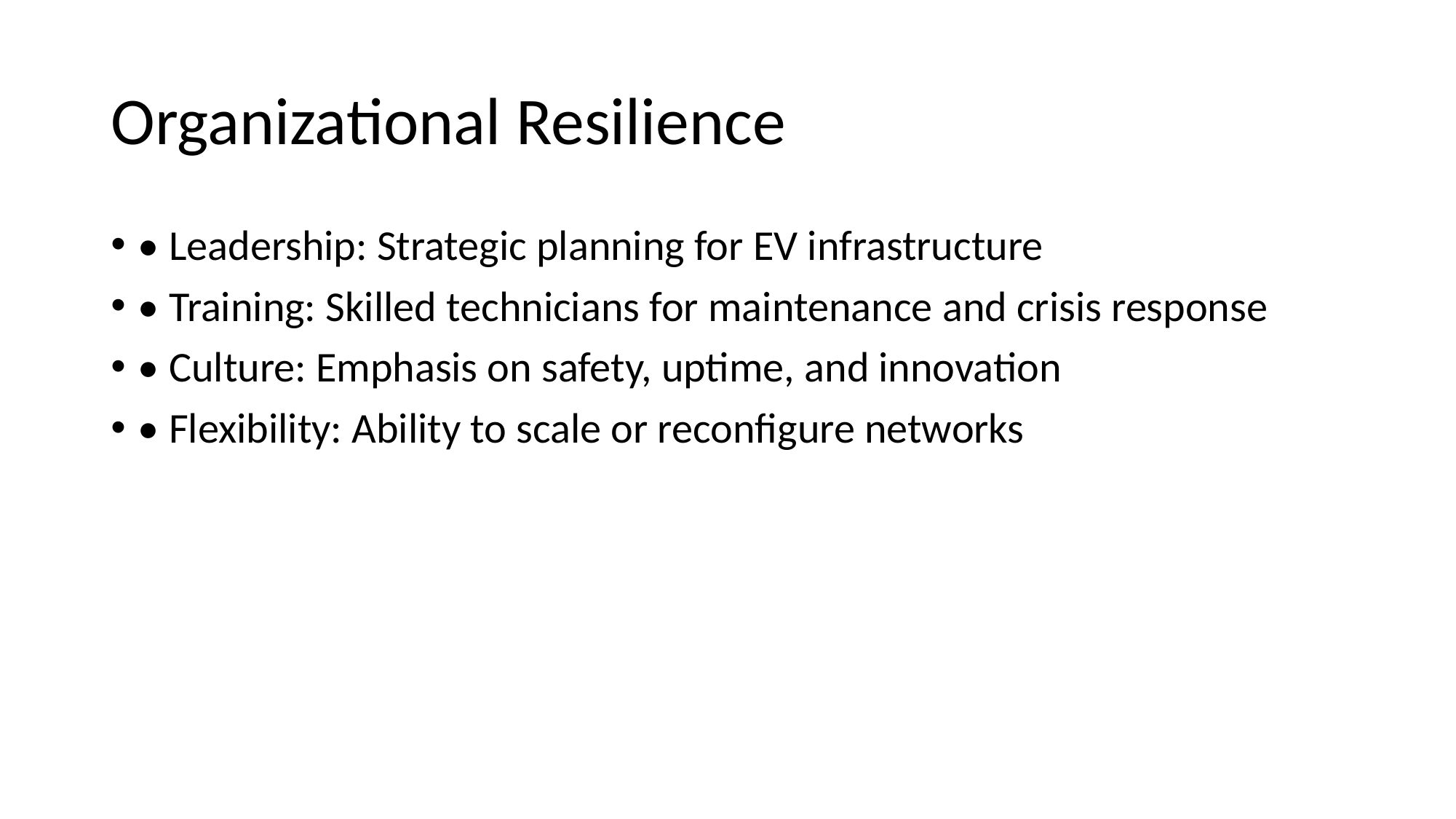

# Organizational Resilience
• Leadership: Strategic planning for EV infrastructure
• Training: Skilled technicians for maintenance and crisis response
• Culture: Emphasis on safety, uptime, and innovation
• Flexibility: Ability to scale or reconfigure networks